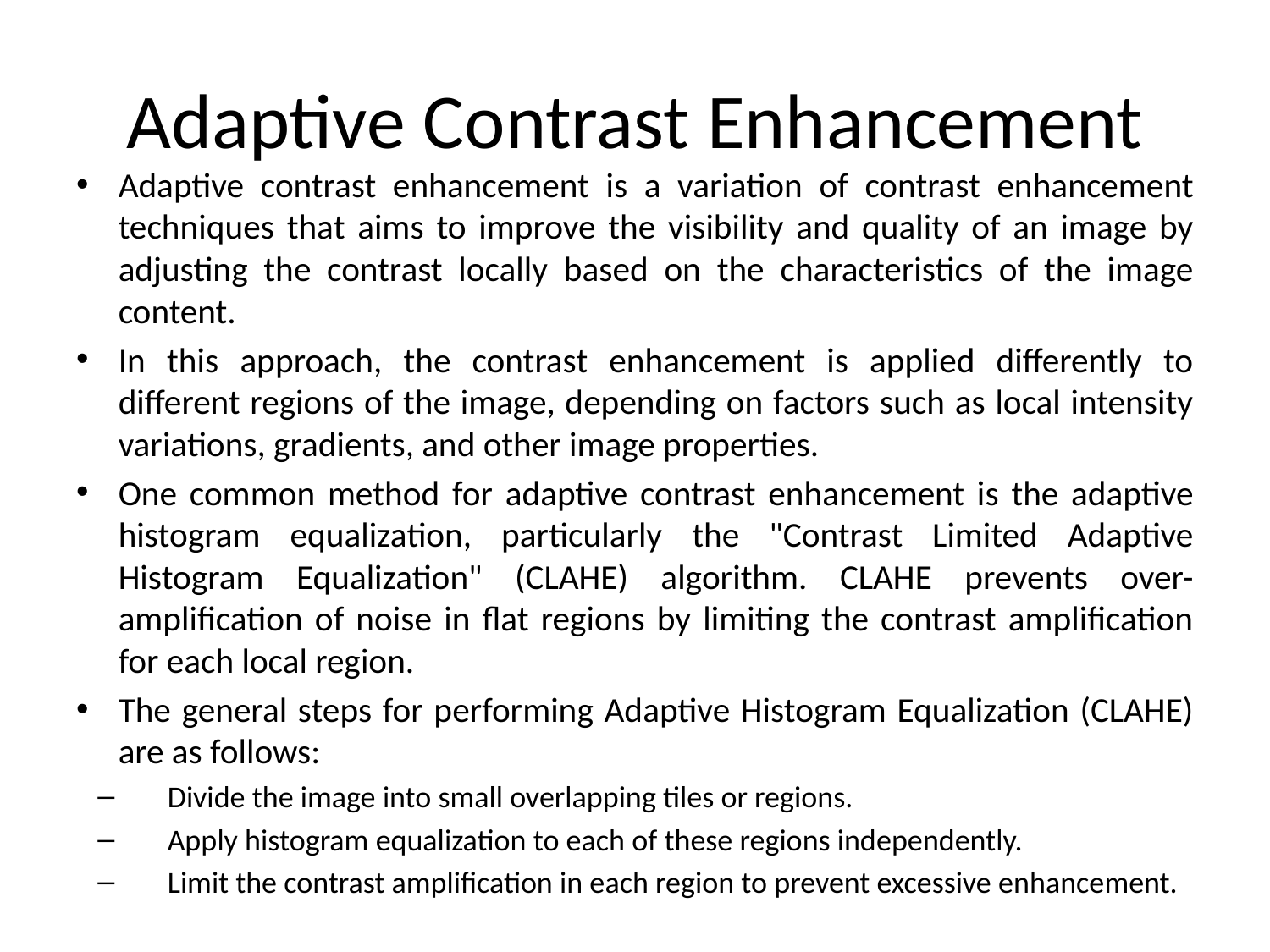

# Adaptive Contrast Enhancement
Adaptive contrast enhancement is a variation of contrast enhancement techniques that aims to improve the visibility and quality of an image by adjusting the contrast locally based on the characteristics of the image content.
In this approach, the contrast enhancement is applied differently to different regions of the image, depending on factors such as local intensity variations, gradients, and other image properties.
One common method for adaptive contrast enhancement is the adaptive histogram equalization, particularly the "Contrast Limited Adaptive Histogram Equalization" (CLAHE) algorithm. CLAHE prevents over-amplification of noise in flat regions by limiting the contrast amplification for each local region.
The general steps for performing Adaptive Histogram Equalization (CLAHE) are as follows:
Divide the image into small overlapping tiles or regions.
Apply histogram equalization to each of these regions independently.
Limit the contrast amplification in each region to prevent excessive enhancement.